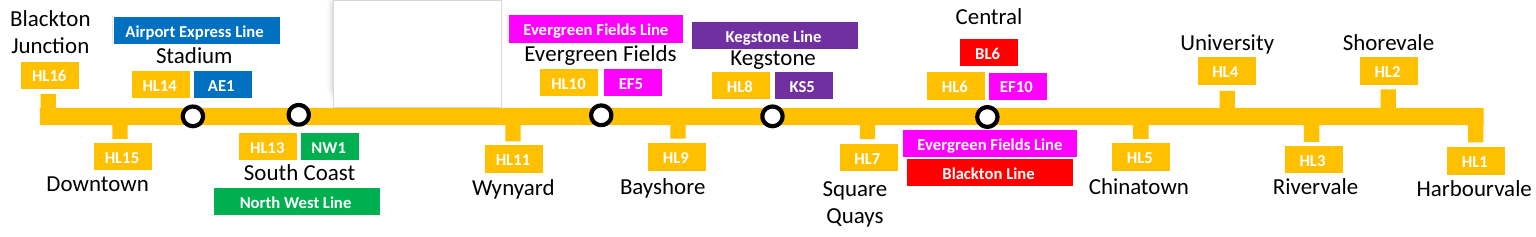

Central
Harbourvale Highway
Blackton Junction
Shorevale
University
Evergreen Fields Line
Airport Express Line
Kegstone Line
Evergreen Fields
Stadium
Kegstone
BL6
HL2
HL4
HL12
HL16
HL10
EF5
HL14
AE1
HL8
KS5
HL6
EF10

Evergreen Fields Line
HL13
NW1
HL15
HL9
HL5
HL7
HL11
HL3
South Coast
HL1
Downtown
Rivervale
Bayshore
Chinatown
Blackton Line
Wynyard
Square Quays
Harbourvale
North West Line